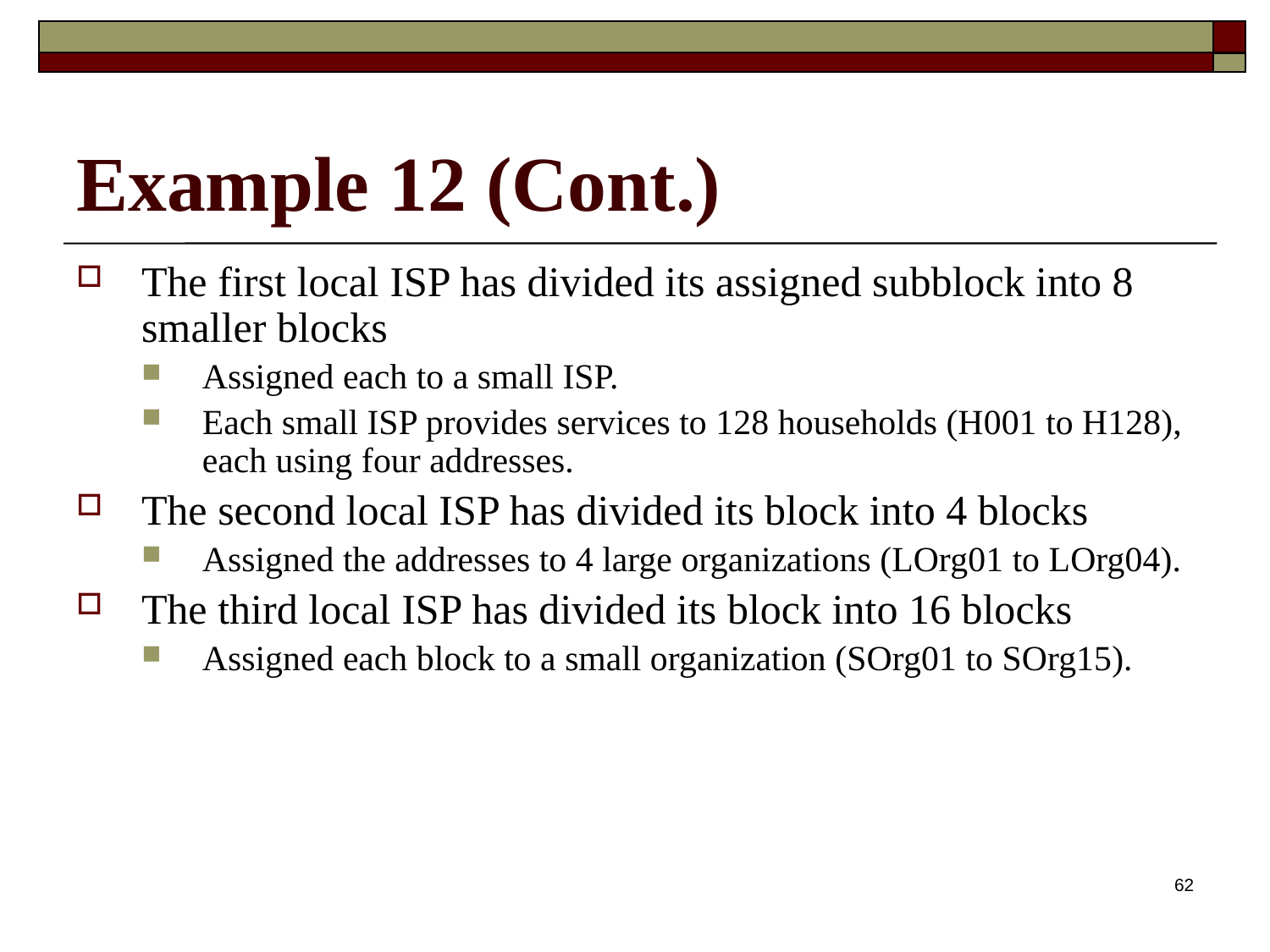

# Example 12 (Cont.)
The first local ISP has divided its assigned subblock into 8 smaller blocks
Assigned each to a small ISP.
Each small ISP provides services to 128 households (H001 to H128), each using four addresses.
The second local ISP has divided its block into 4 blocks
Assigned the addresses to 4 large organizations (LOrg01 to LOrg04).
The third local ISP has divided its block into 16 blocks
Assigned each block to a small organization (SOrg01 to SOrg15).
62